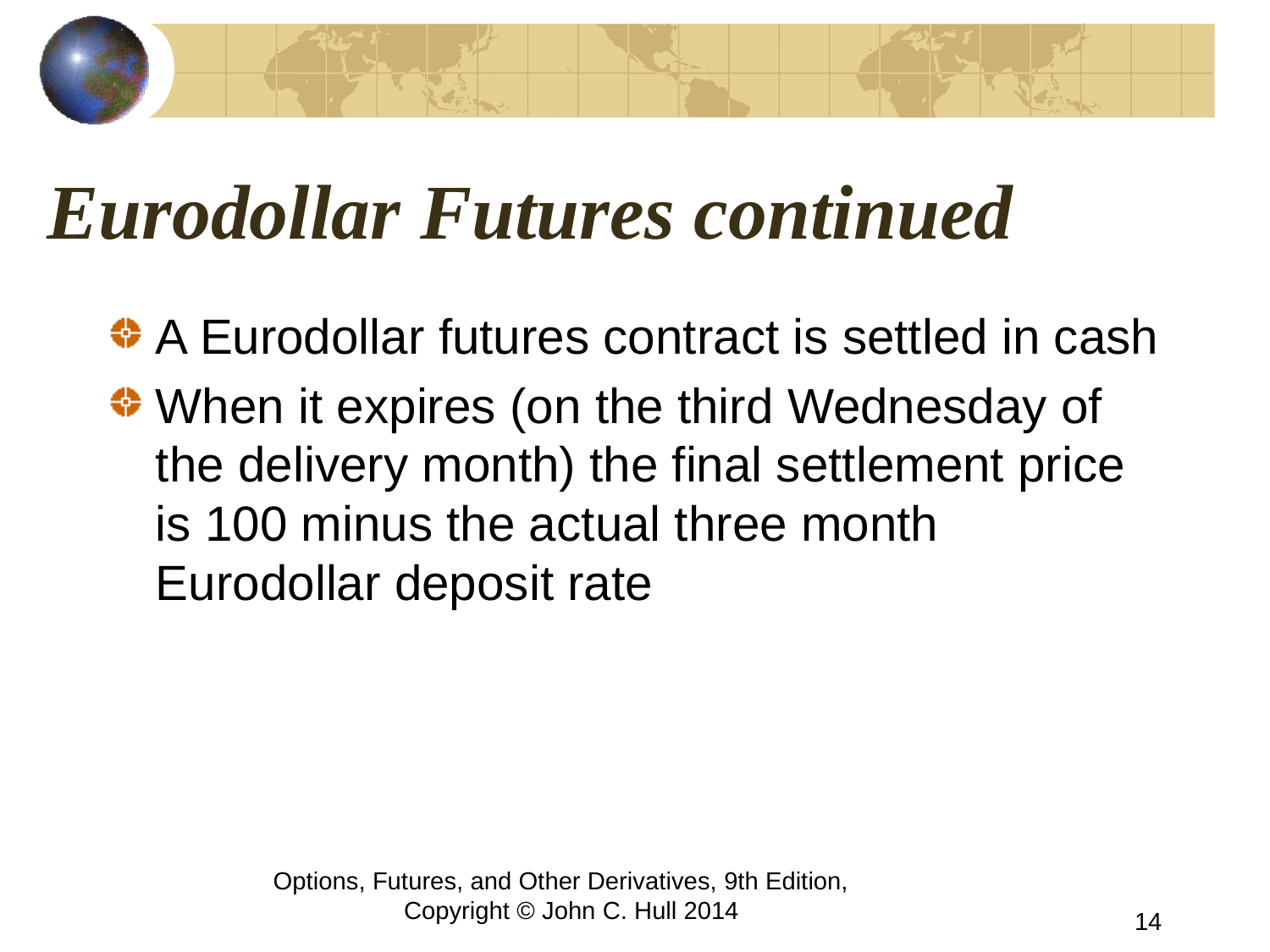

# Eurodollar Futures continued
A Eurodollar futures contract is settled in cash
When it expires (on the third Wednesday of the delivery month) the final settlement price is 100 minus the actual three month Eurodollar deposit rate
Options, Futures, and Other Derivatives, 9th Edition,    Copyright © John C. Hull 2014
14